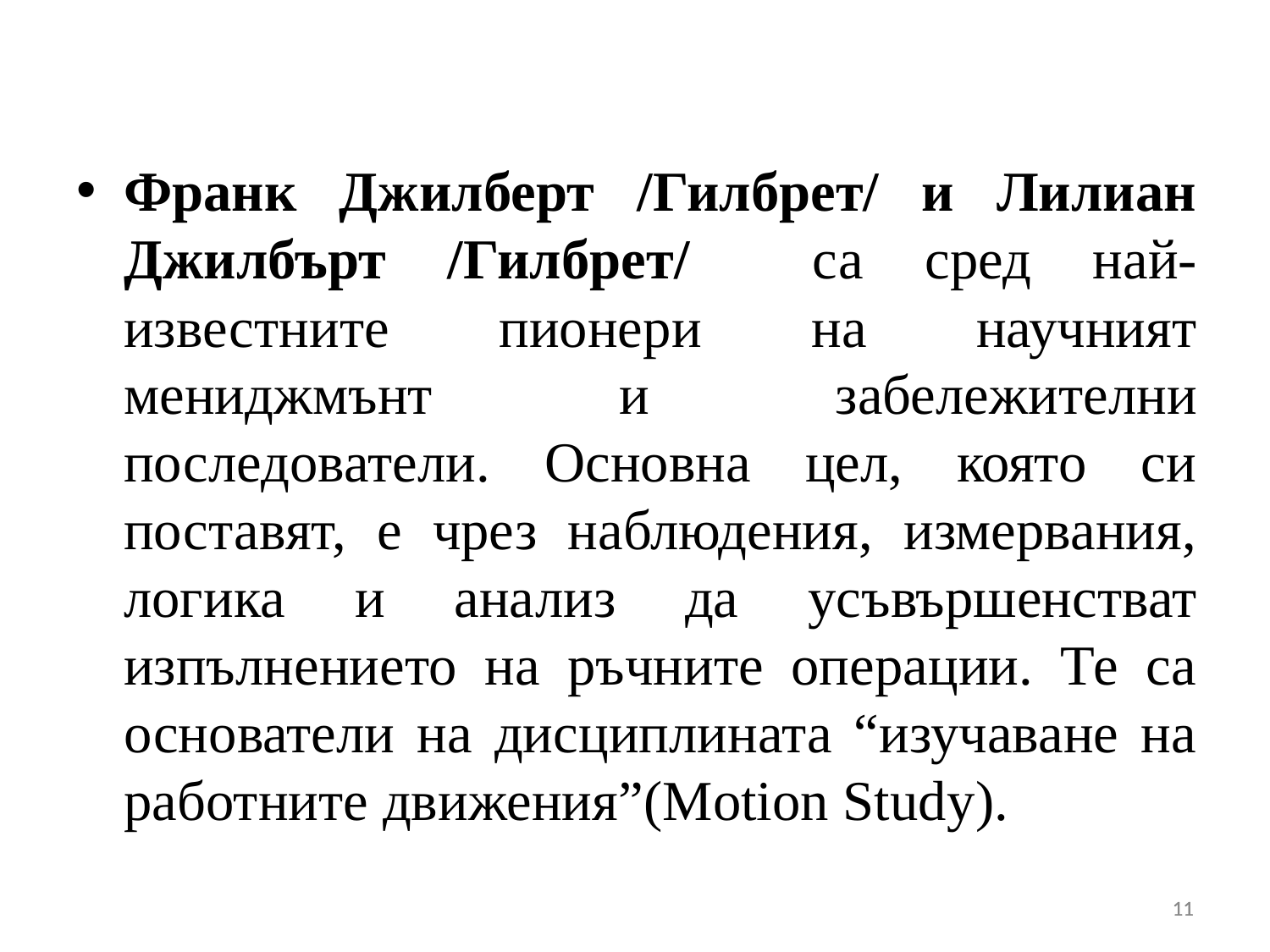

Франк Джилберт /Гилбрет/ и Лилиан Джилбърт /Гилбрет/  са сред най-известните пионери на научният мениджмънт и забележителни последователи. Основна цел, която си поставят, е чрез наблюдения, измервания, логика и анализ да усъвършенстват изпълнението на ръчните операции. Те са основатели на дисциплината “изучаване на работните движения”(Motion Study).
11
11